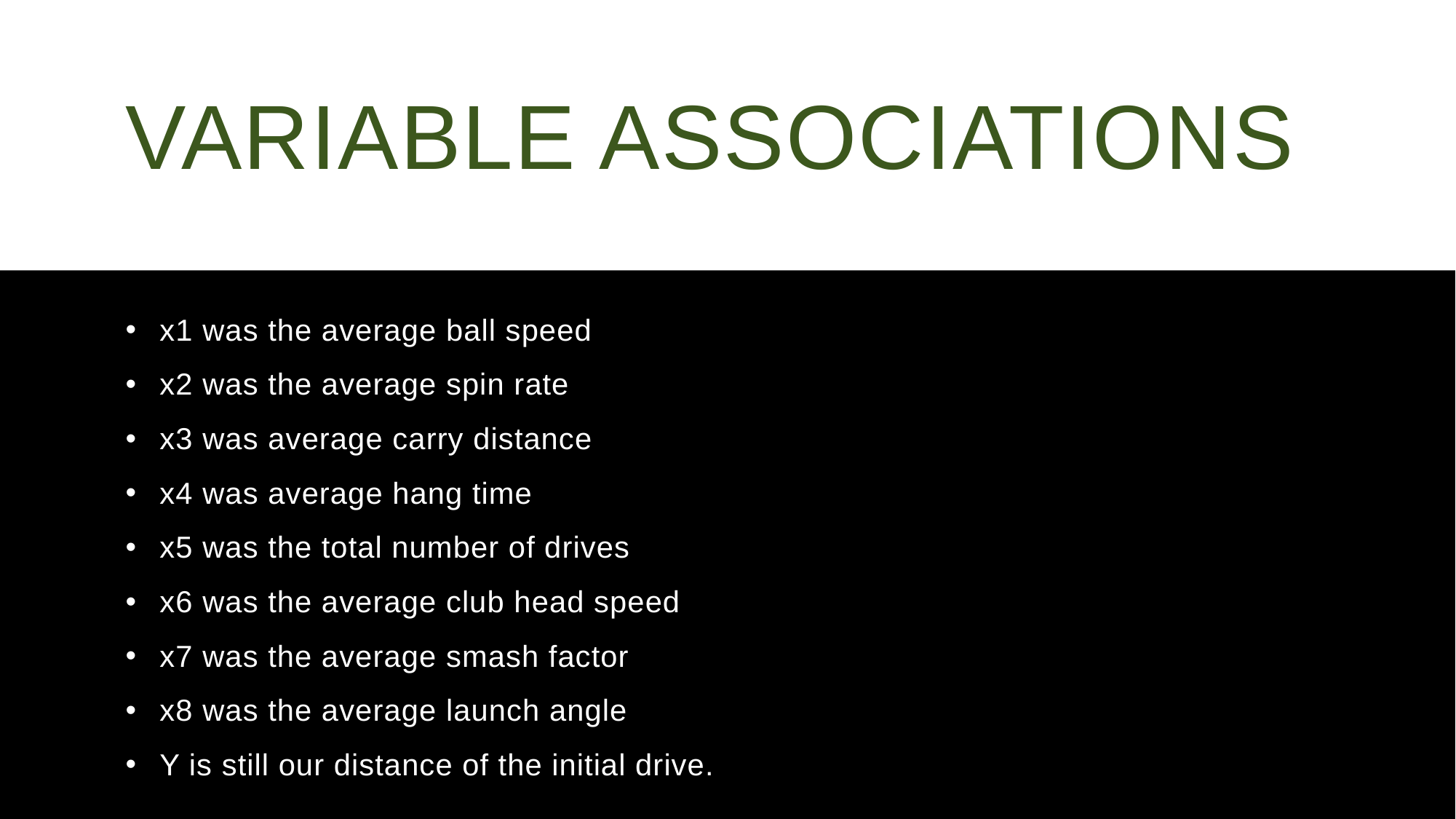

# Variable Associations
x1 was the average ball speed
x2 was the average spin rate
x3 was average carry distance
x4 was average hang time
x5 was the total number of drives
x6 was the average club head speed
x7 was the average smash factor
x8 was the average launch angle
Y is still our distance of the initial drive.